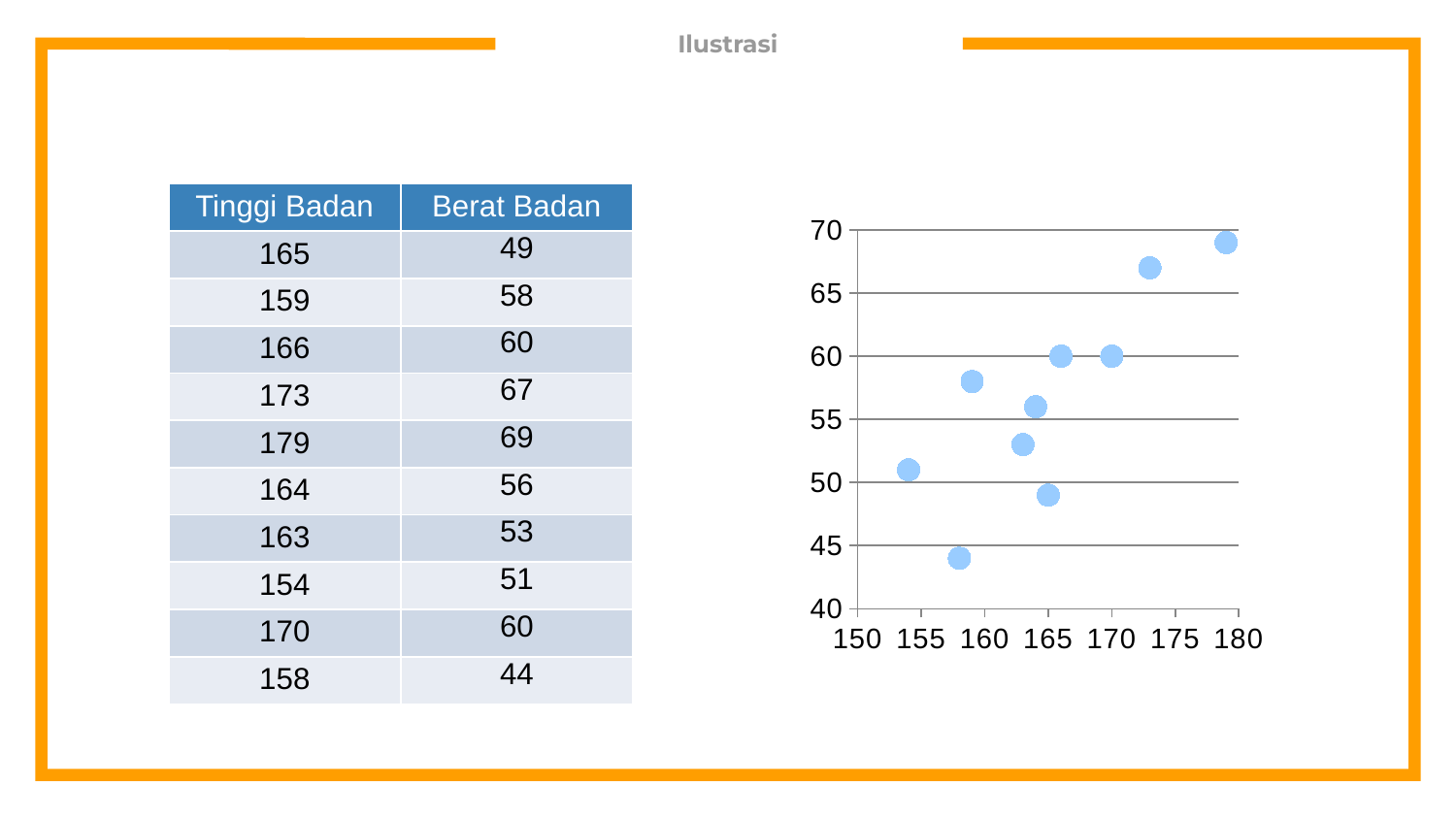

# Ilustrasi
| Tinggi Badan | Berat Badan |
| --- | --- |
| 165 | 49 |
| 159 | 58 |
| 166 | 60 |
| 173 | 67 |
| 179 | 69 |
| 164 | 56 |
| 163 | 53 |
| 154 | 51 |
| 170 | 60 |
| 158 | 44 |

### Chart

| Category | Y-Values |
|---|---|